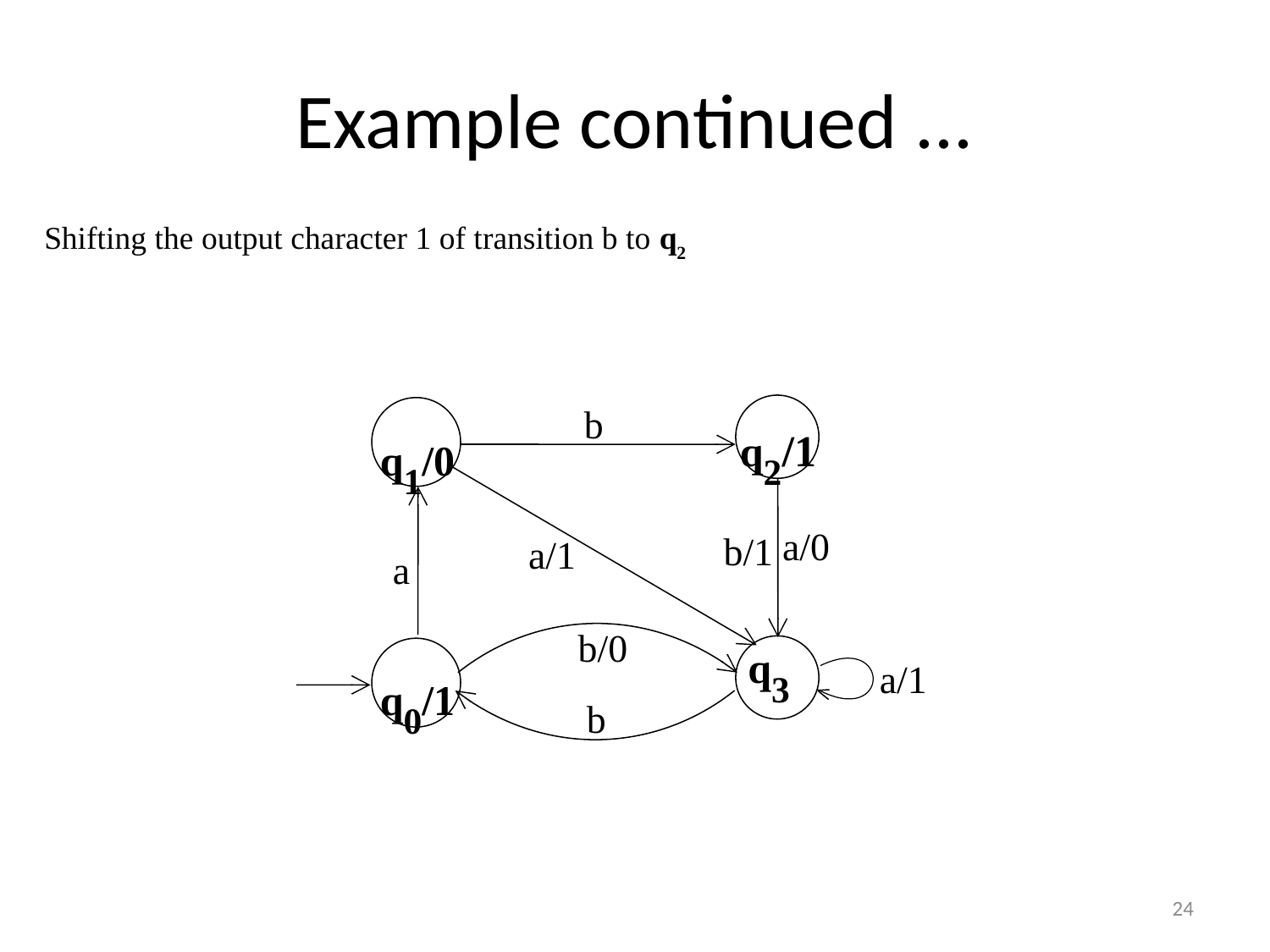

# Example continued ...
Shifting the output character 1 of transition b to q2

b

q2/1
q1/0

a/0
b/1
a/1
a

q3
b/0

q0/1
a/1

b

24